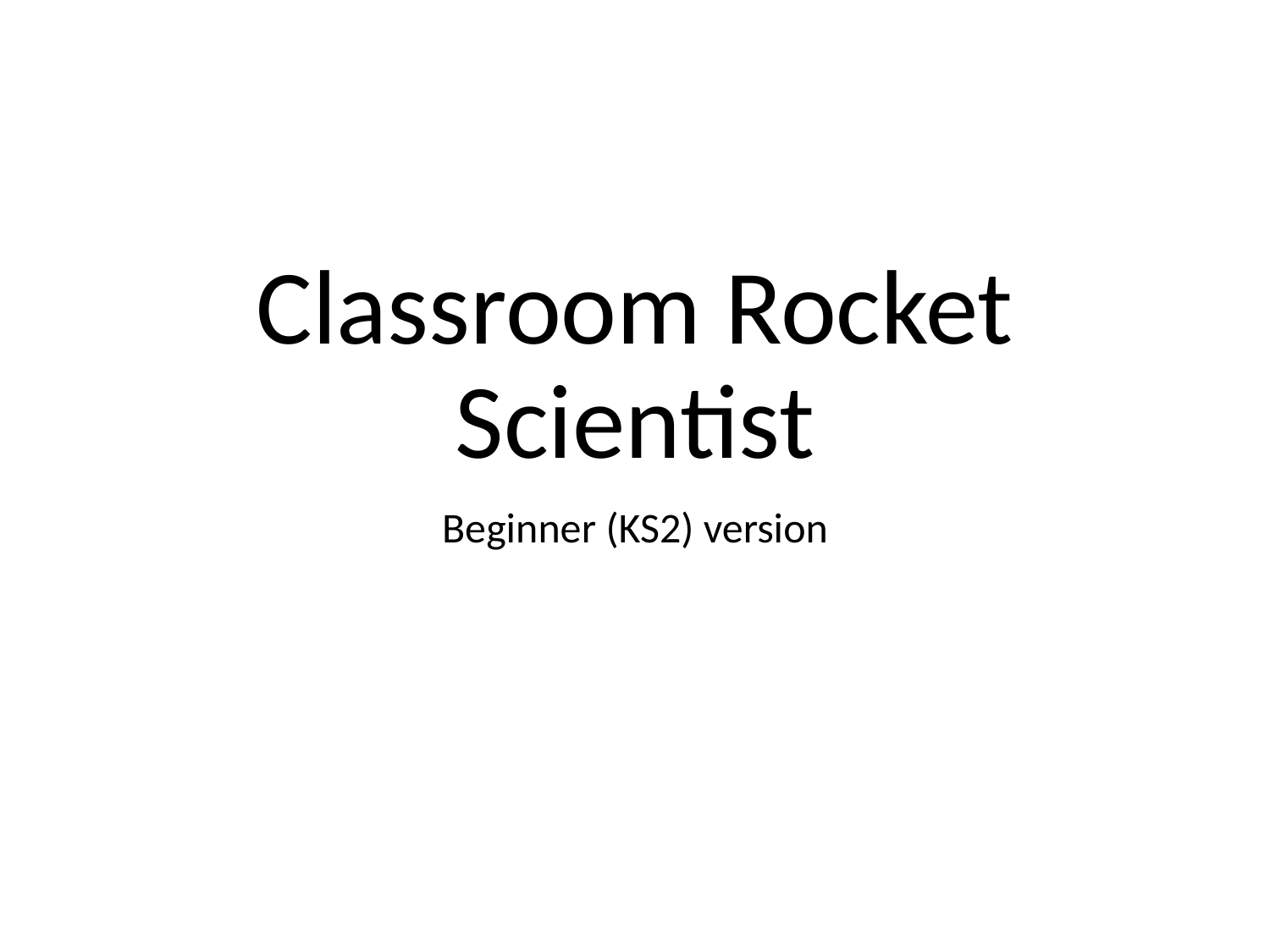

# Classroom Rocket Scientist
Beginner (KS2) version